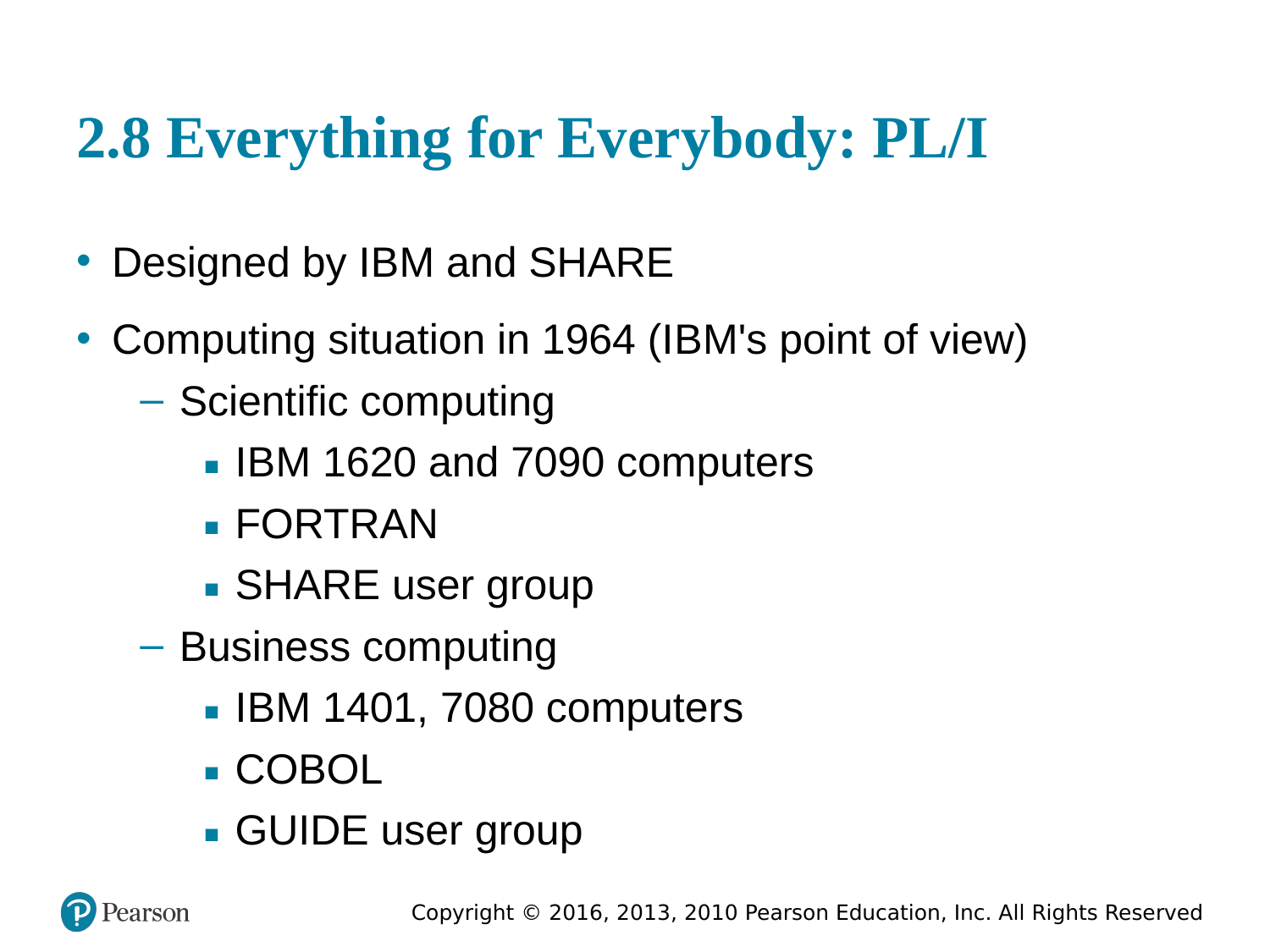

# 2.8 Everything for Everybody: PL/I
Designed by I B M and SHARE
Computing situation in 1964 (I B M's point of view)
Scientific computing
I B M 1620 and 7090 computers
FORTRAN
SHARE user group
Business computing
I B M 1401, 7080 computers
COBOL
GUIDE user group